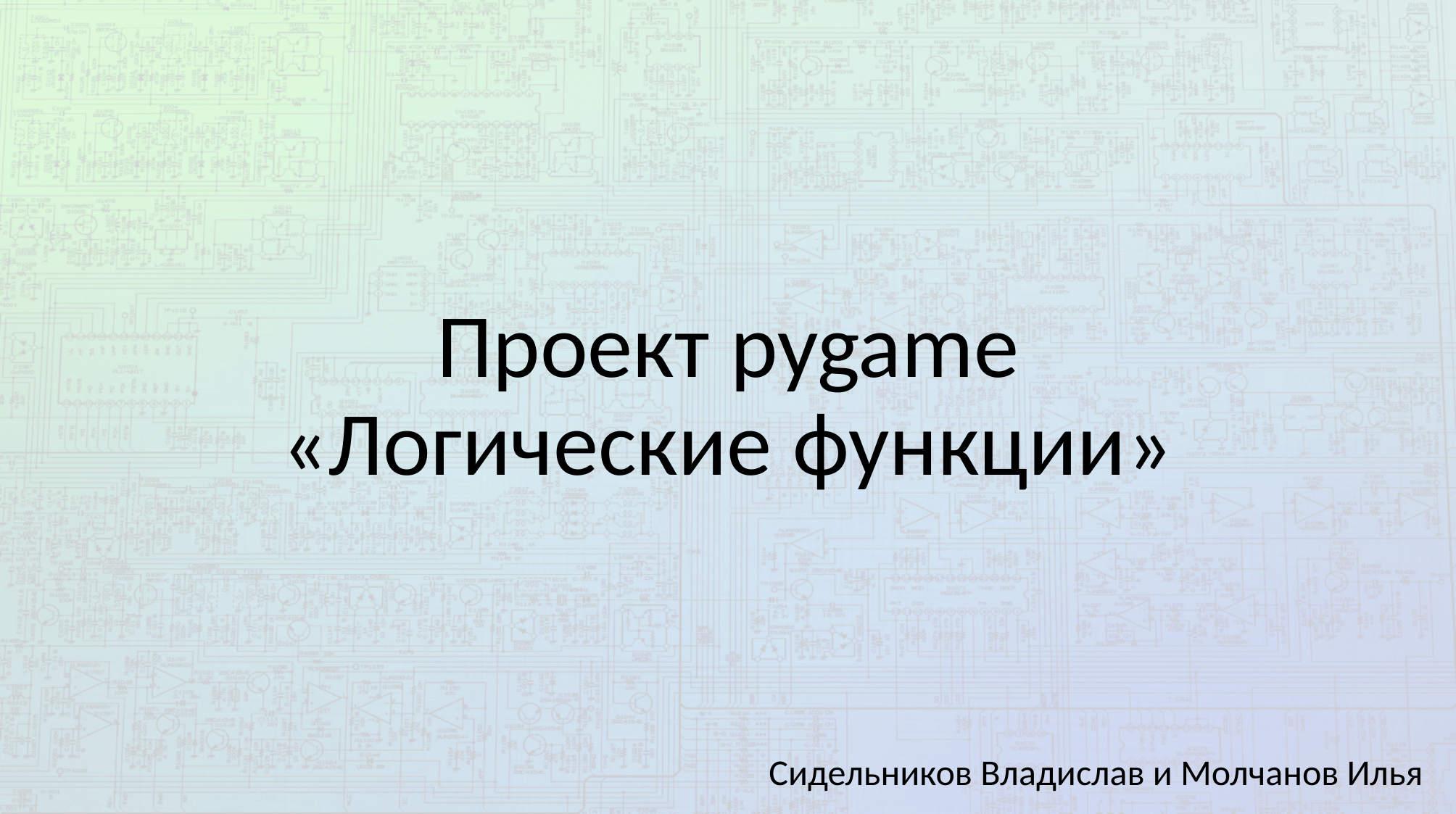

# Проект pygame «Логические функции»
Сидельников Владислав и Молчанов Илья